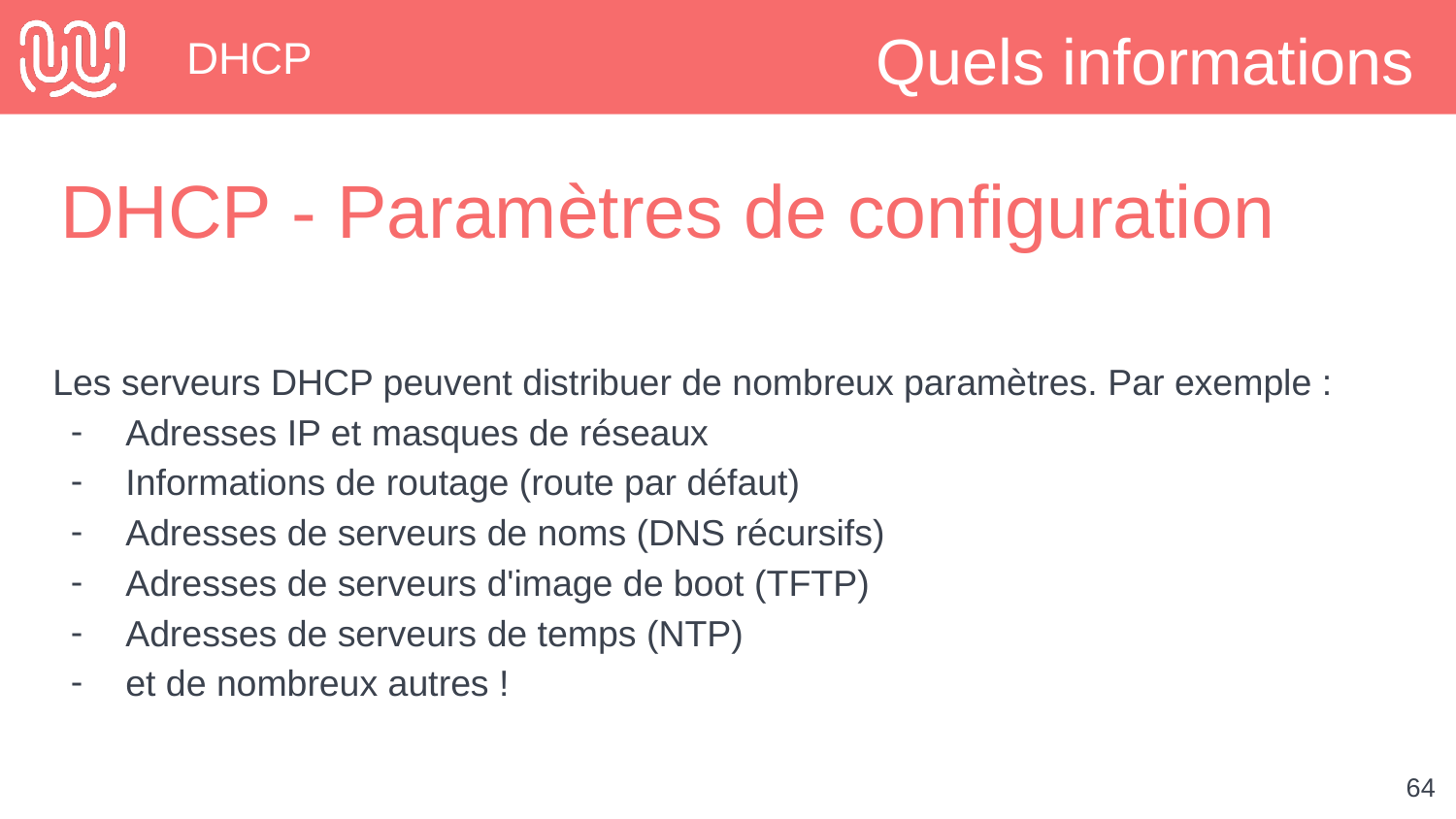

# DHCP
Quels informations
DHCP - Paramètres de configuration
Les serveurs DHCP peuvent distribuer de nombreux paramètres. Par exemple :
Adresses IP et masques de réseaux
Informations de routage (route par défaut)
Adresses de serveurs de noms (DNS récursifs)
Adresses de serveurs d'image de boot (TFTP)
Adresses de serveurs de temps (NTP)
et de nombreux autres !
64